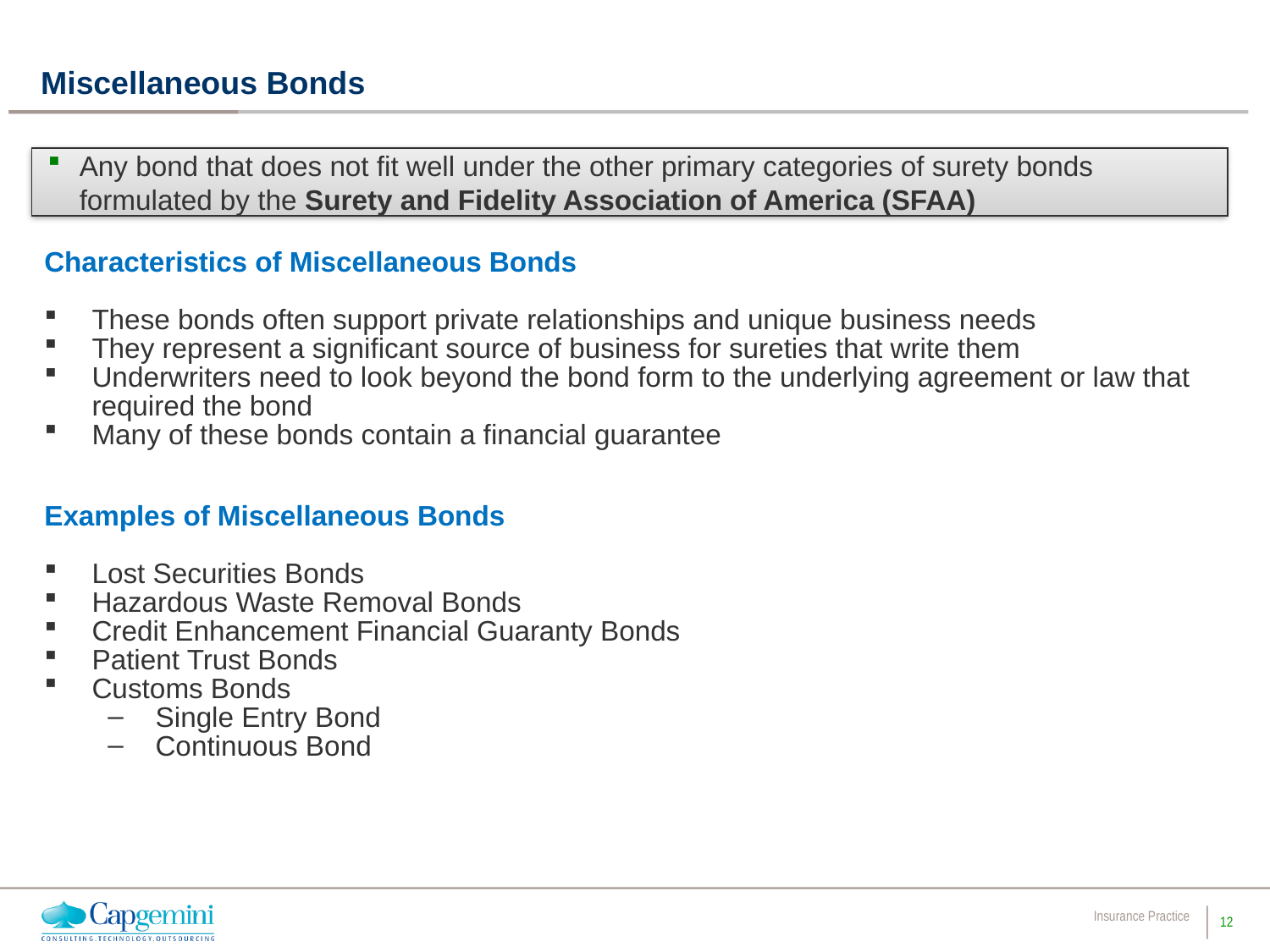

# Miscellaneous Bonds
Any bond that does not fit well under the other primary categories of surety bonds formulated by the Surety and Fidelity Association of America (SFAA)
Characteristics of Miscellaneous Bonds

These bonds often support private relationships and unique business needs
They represent a significant source of business for sureties that write them
Underwriters need to look beyond the bond form to the underlying agreement or law that required the bond
Many of these bonds contain a financial guarantee
Examples of Miscellaneous Bonds

Lost Securities Bonds
Hazardous Waste Removal Bonds
Credit Enhancement Financial Guaranty Bonds
Patient Trust Bonds
Customs Bonds
Single Entry Bond
Continuous Bond